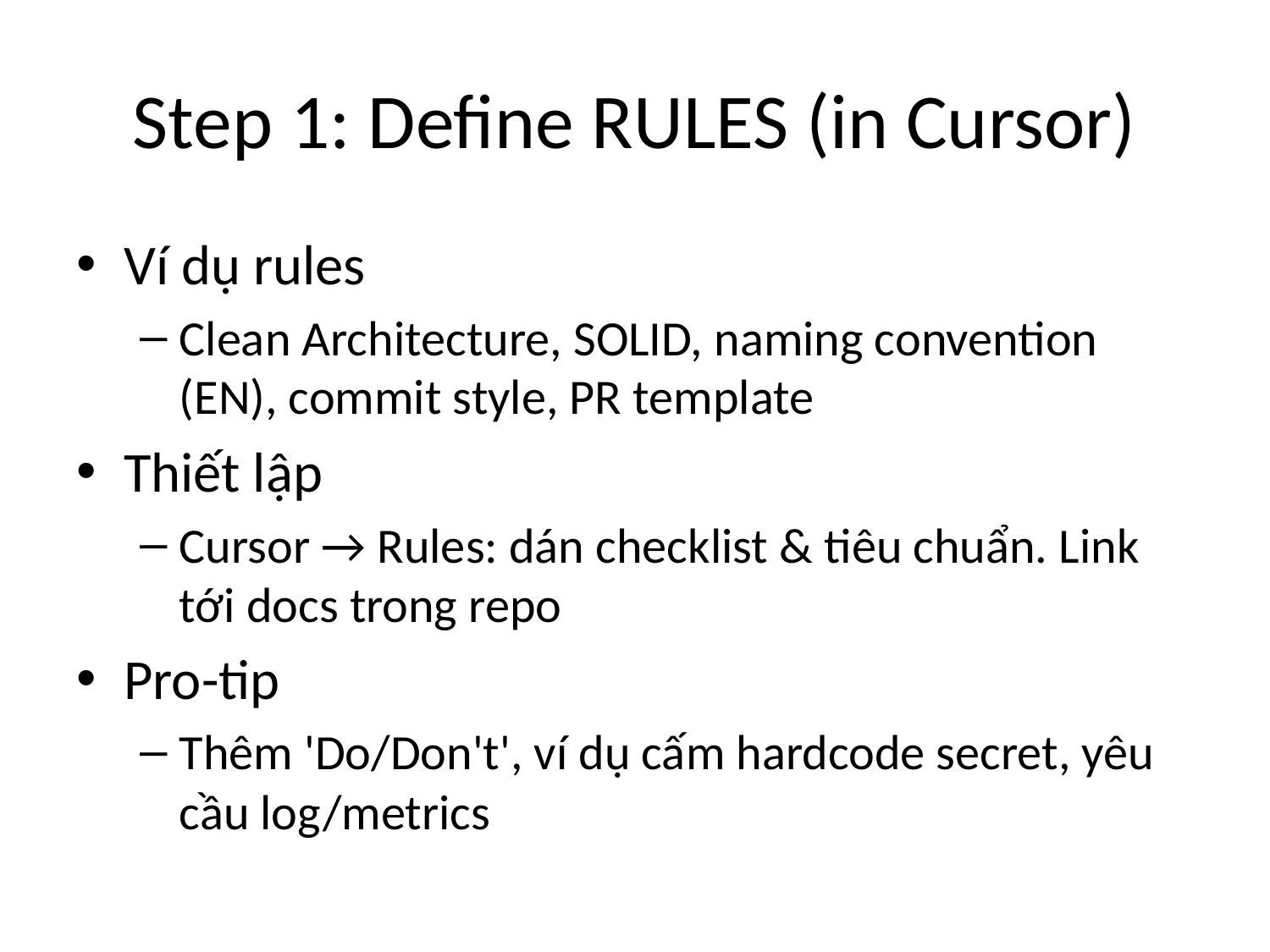

# Step 1: Define RULES (in Cursor)
Ví dụ rules
Clean Architecture, SOLID, naming convention (EN), commit style, PR template
Thiết lập
Cursor → Rules: dán checklist & tiêu chuẩn. Link tới docs trong repo
Pro-tip
Thêm 'Do/Don't', ví dụ cấm hardcode secret, yêu cầu log/metrics